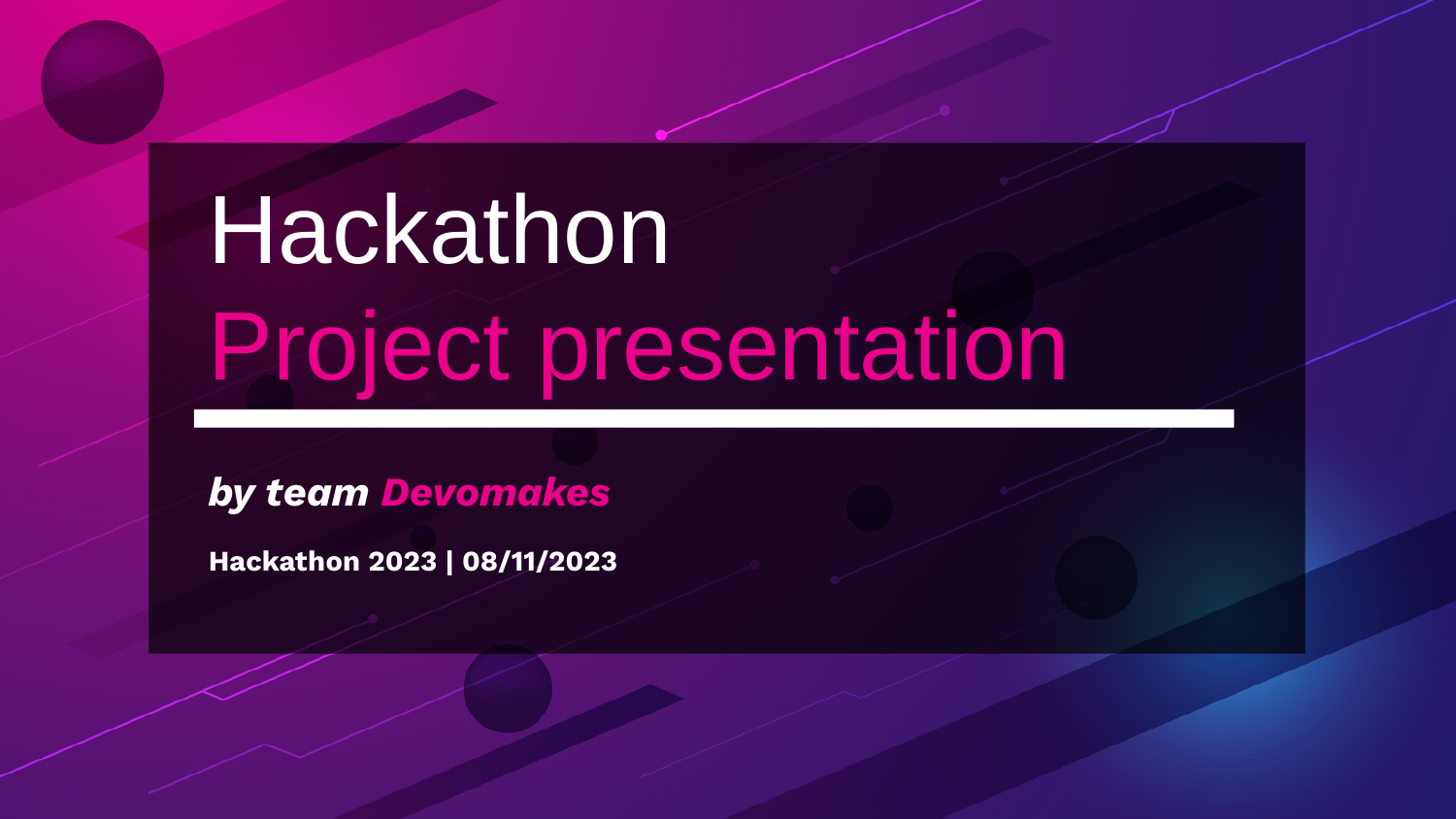

# Hackathon Project presentation

by team Devomakes

Hackathon 2023 | 08/11/2023